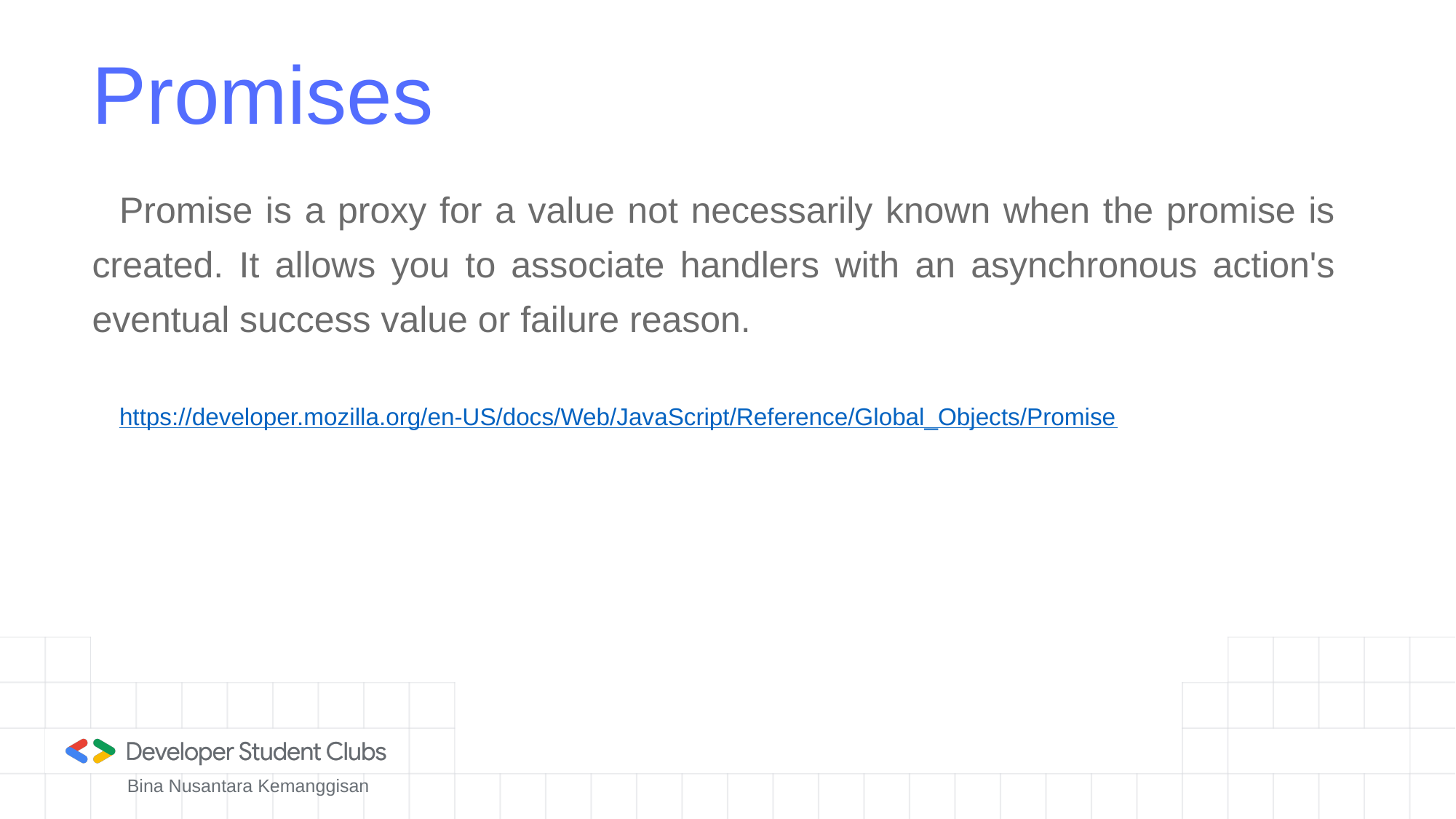

# Promises
Promise is a proxy for a value not necessarily known when the promise is created. It allows you to associate handlers with an asynchronous action's eventual success value or failure reason.

https://developer.mozilla.org/en-US/docs/Web/JavaScript/Reference/Global_Objects/Promise